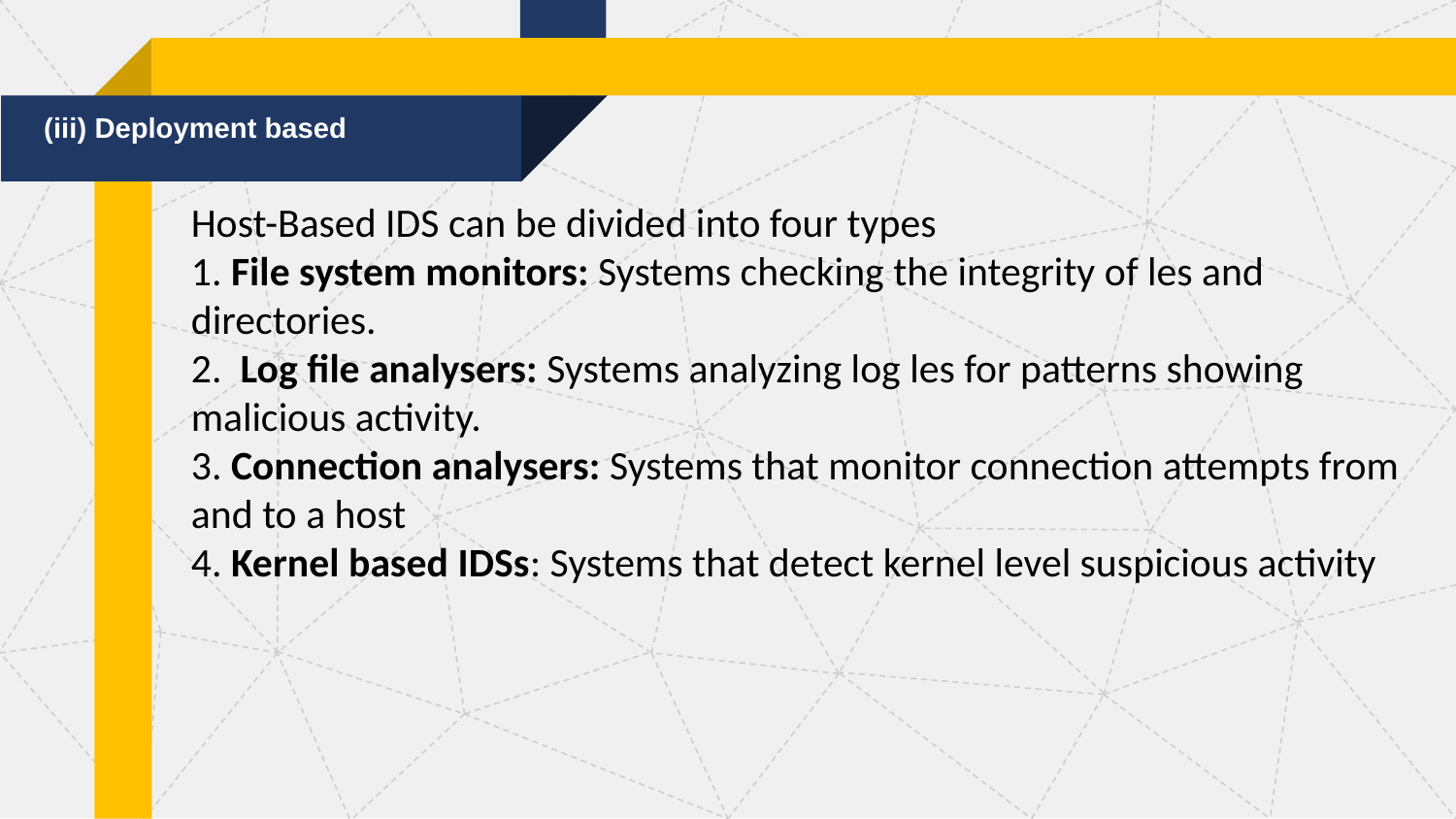

(iii) Deployment based
Host-Based IDS can be divided into four types
1. File system monitors: Systems checking the integrity of les and directories.
2.  Log file analysers: Systems analyzing log les for patterns showing malicious activity.
3. Connection analysers: Systems that monitor connection attempts from and to a host
4. Kernel based IDSs: Systems that detect kernel level suspicious activity